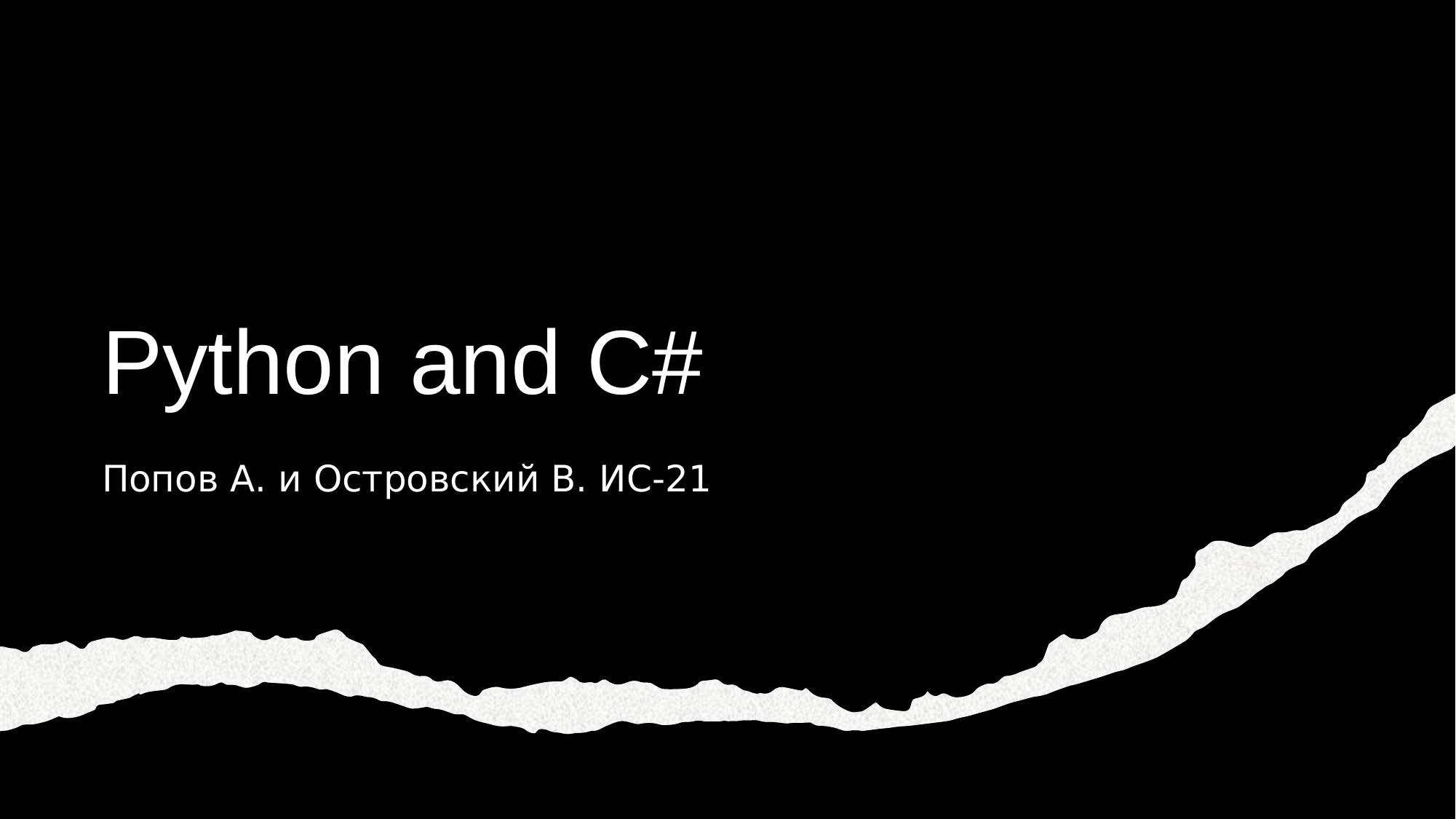

# Python and C#

Попов А. и Островский В. ИС-21